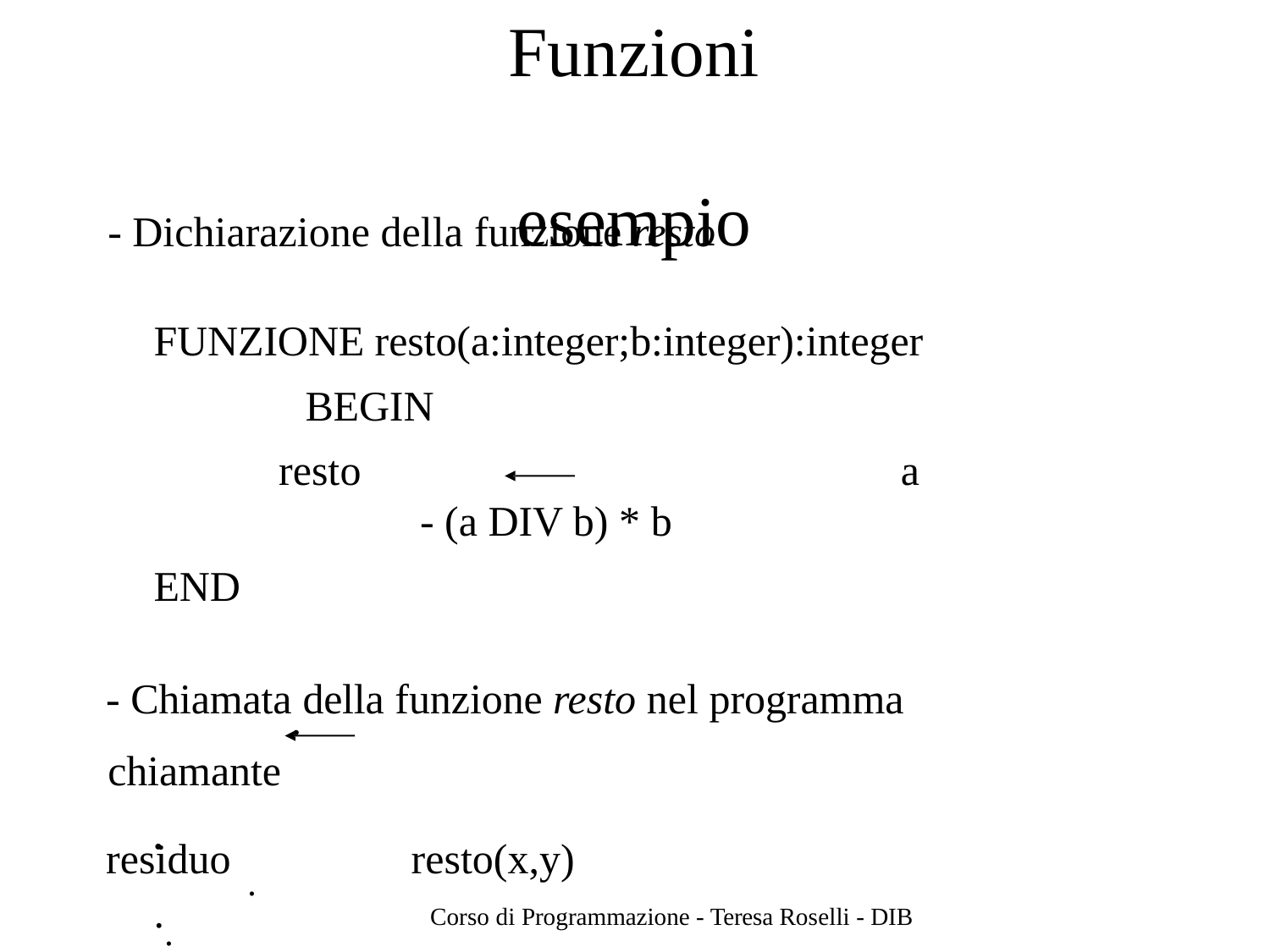

# Funzioni  esempio
- Dichiarazione della funzione resto

FUNZIONE resto(a:integer;b:integer):integer  BEGIN
resto	a - (a DIV b) * b
END
- Chiamata.della funzione resto nel programma chiamante
.
residuo .	resto(x,y)
..

Corso di Programmazione - Teresa Roselli - DIB